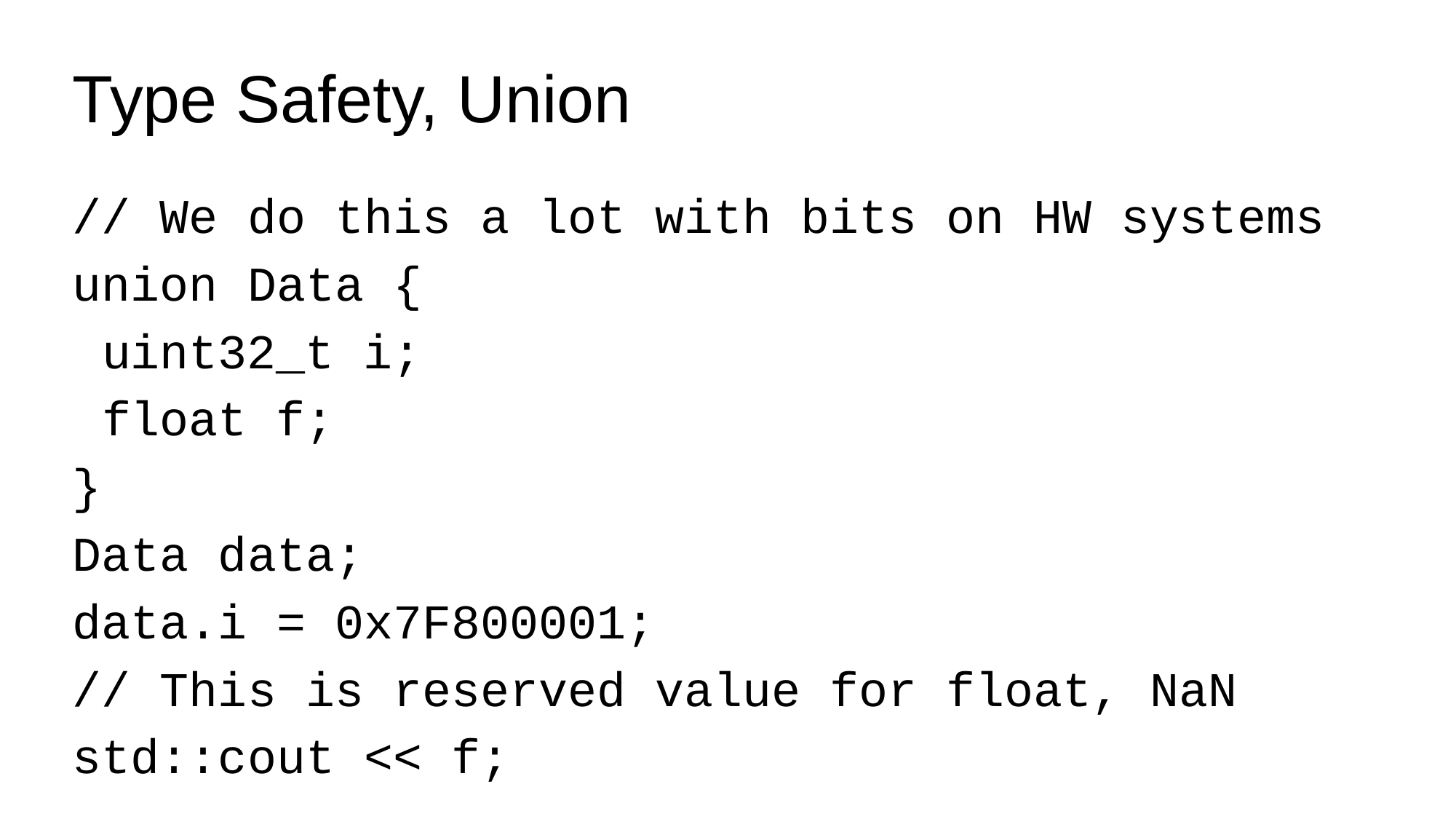

# Type Safety, Union
// We do this a lot with bits on HW systems
union Data {
 uint32_t i;
 float f;
}
Data data;
data.i = 0x7F800001;
// This is reserved value for float, NaN
std::cout << f;